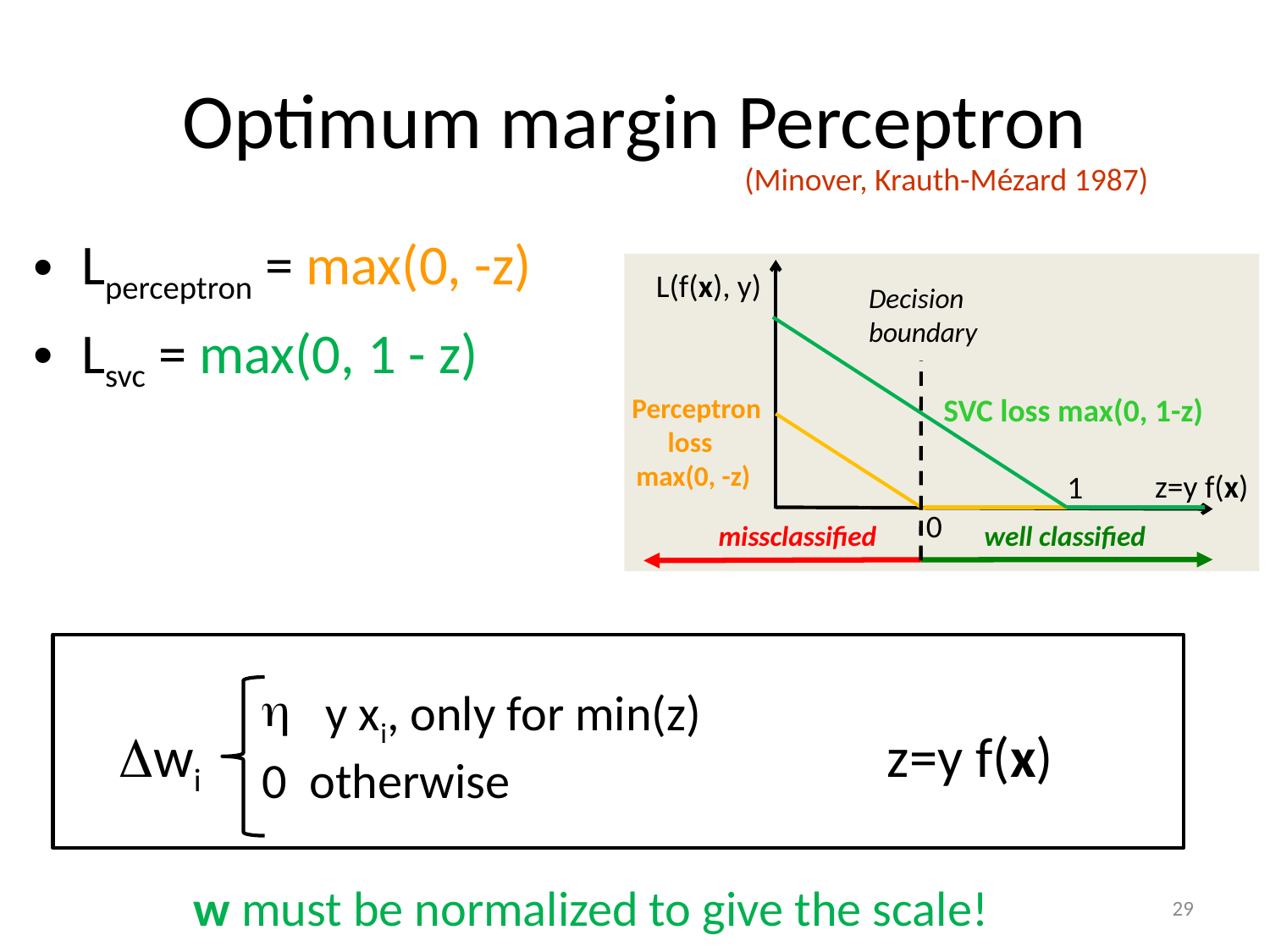

# Optimum margin Perceptron
(Minover, Krauth-Mézard 1987)
Lperceptron = max(0, -z)
Lsvc = max(0, 1 - z)

   Δwi                                                      z=y f(x)

w must be normalized to give the scale!

L(f(x), y)
Decision boundary

Perceptron loss   max(0, -z)
z=y f(x)
missclassified
well classified

SVC loss max(0, 1-z)
1
0

y xi, only for min(z)
0  otherwise

29